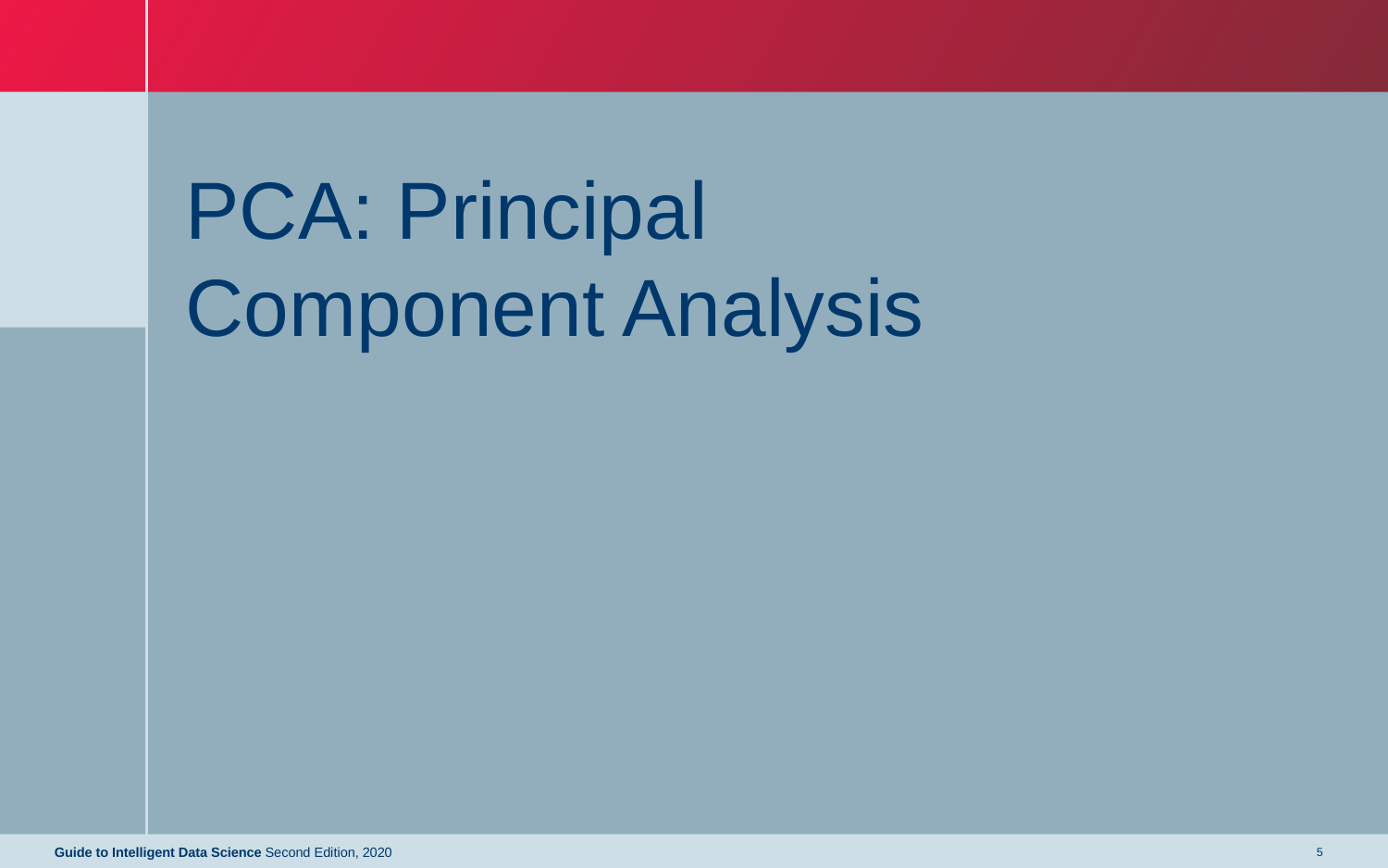

# PCA: Principal Component Analysis
Guide to Intelligent Data Science Second Edition, 2020
5